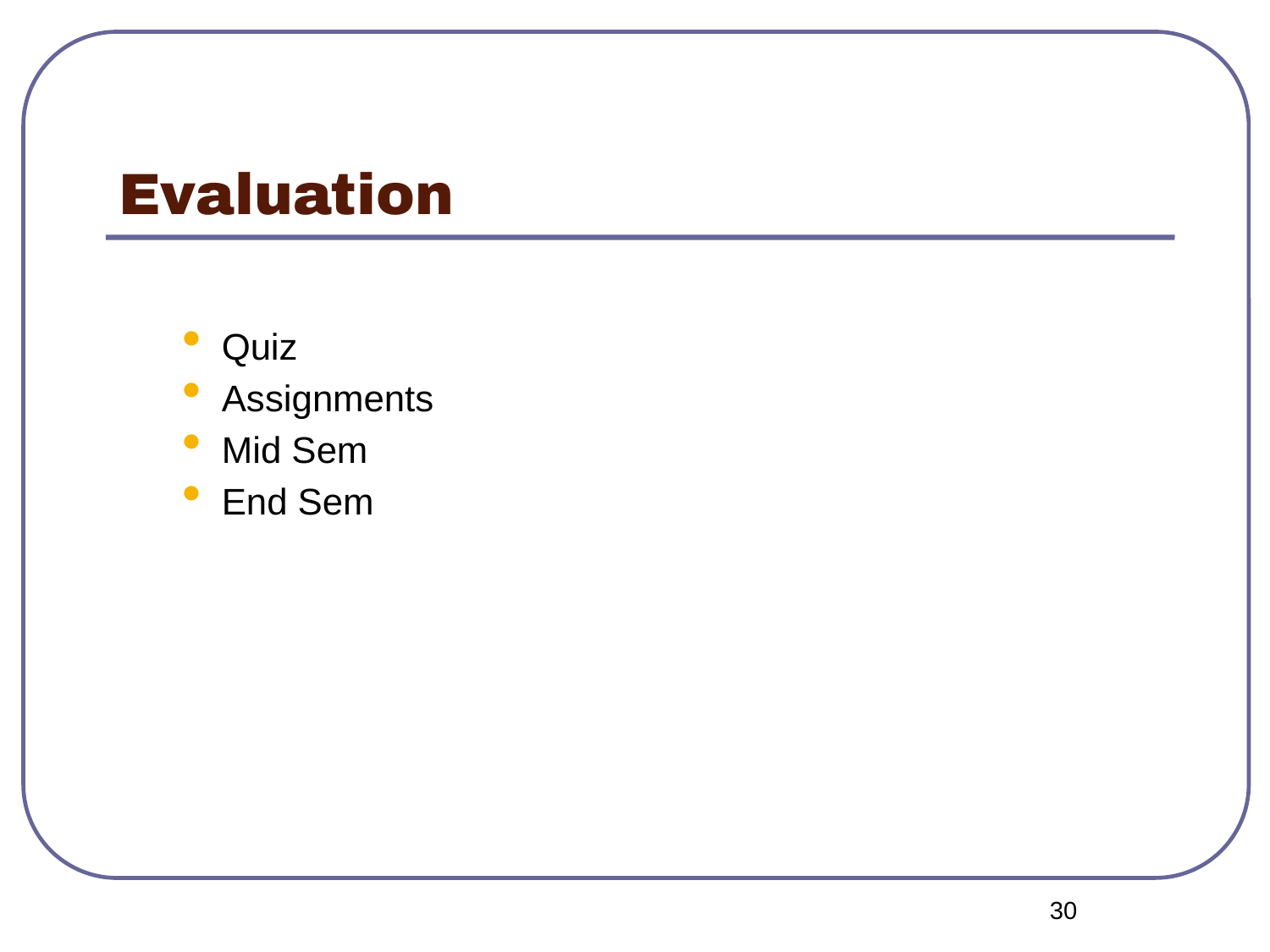

# Evaluation

Quiz
Assignments
Mid Sem
End Sem

30